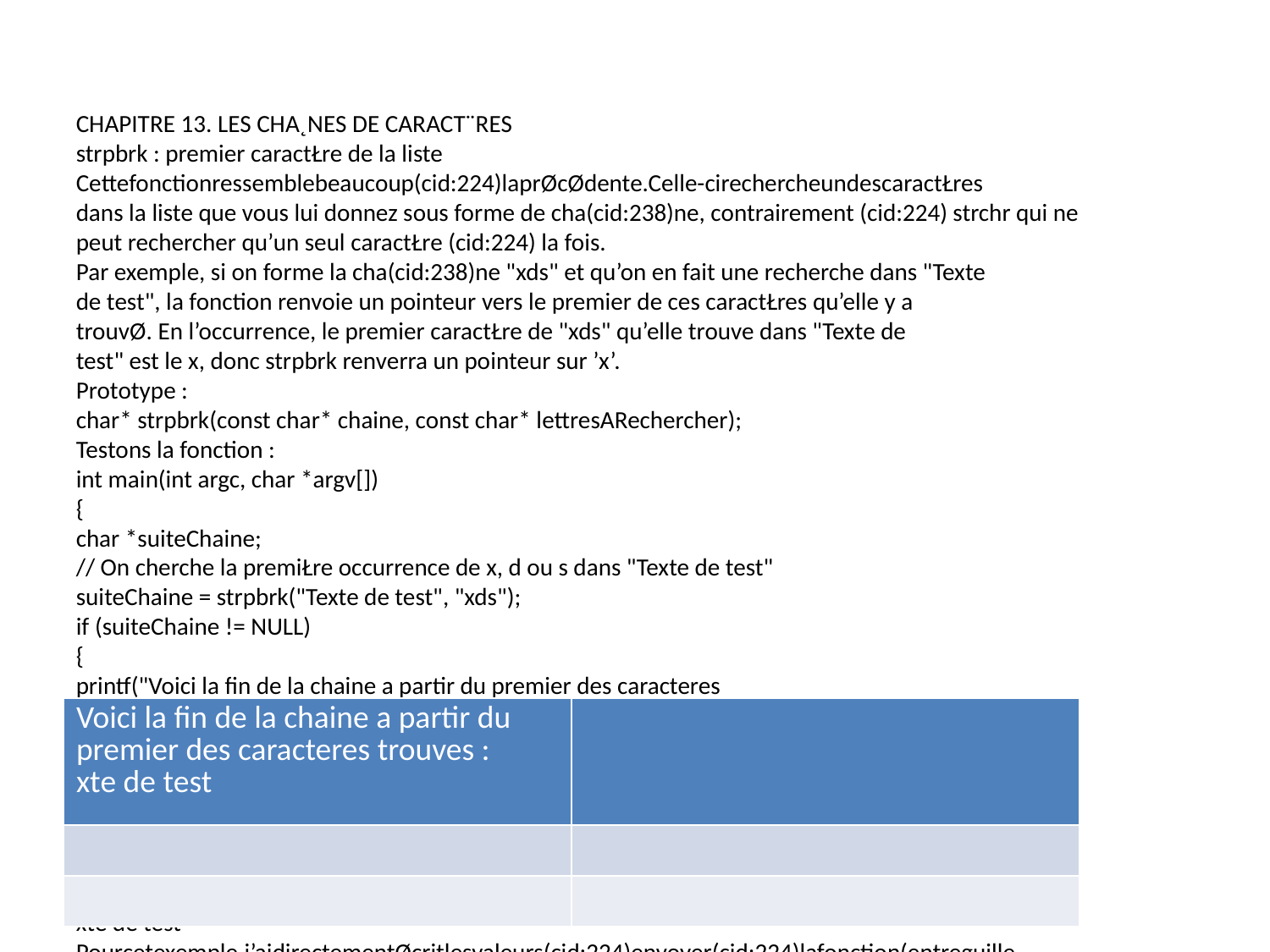

CHAPITRE 13. LES CHA˛NES DE CARACT¨RES
strpbrk : premier caractŁre de la liste
Cettefonctionressemblebeaucoup(cid:224)laprØcØdente.Celle-cirechercheundescaractŁres
dans la liste que vous lui donnez sous forme de cha(cid:238)ne, contrairement (cid:224) strchr qui ne
peut rechercher qu’un seul caractŁre (cid:224) la fois.
Par exemple, si on forme la cha(cid:238)ne "xds" et qu’on en fait une recherche dans "Texte
de test", la fonction renvoie un pointeur vers le premier de ces caractŁres qu’elle y a
trouvØ. En l’occurrence, le premier caractŁre de "xds" qu’elle trouve dans "Texte de
test" est le x, donc strpbrk renverra un pointeur sur ’x’.
Prototype :
char* strpbrk(const char* chaine, const char* lettresARechercher);
Testons la fonction :
int main(int argc, char *argv[])
{
char *suiteChaine;
// On cherche la premiŁre occurrence de x, d ou s dans "Texte de test"
suiteChaine = strpbrk("Texte de test", "xds");
if (suiteChaine != NULL)
{
printf("Voici la fin de la chaine a partir du premier des caracteres
(cid:44)→ trouves : %s", suiteChaine);
}
return 0;
}
(cid:3) (cid:0)
(cid:66) (cid:2)Code web : 866773(cid:1)
Voici la fin de la chaine a partir du premier des caracteres trouves :
xte de test
Pourcetexemple,j’aidirectementØcritlesvaleurs(cid:224)envoyer(cid:224)lafonction(entreguille-
mets).Nousnesommesene(cid:27)etpasobligØsd’employerunevariable(cid:224)touslescoups,on
peuttrŁsbienØcrirelacha(cid:238)nedirectement.IlfautsimplementretenirlarŁglesuivante:
(cid:21) si vous utilisez les guillemets "", cela signi(cid:28)e cha(cid:238)ne;
(cid:21) si vous utilisez les apostrophes (cid:17), cela signi(cid:28)e caractŁre.
strstr : rechercher une cha(cid:238)ne dans une autre
Cette fonction recherche la premiŁre occurrence d’une cha(cid:238)ne dans une autre cha(cid:238)ne.
Son prototype est :
184
| Voici la fin de la chaine a partir du premier des caracteres trouves : xte de test |  |
| --- | --- |
|  |  |
|  |  |